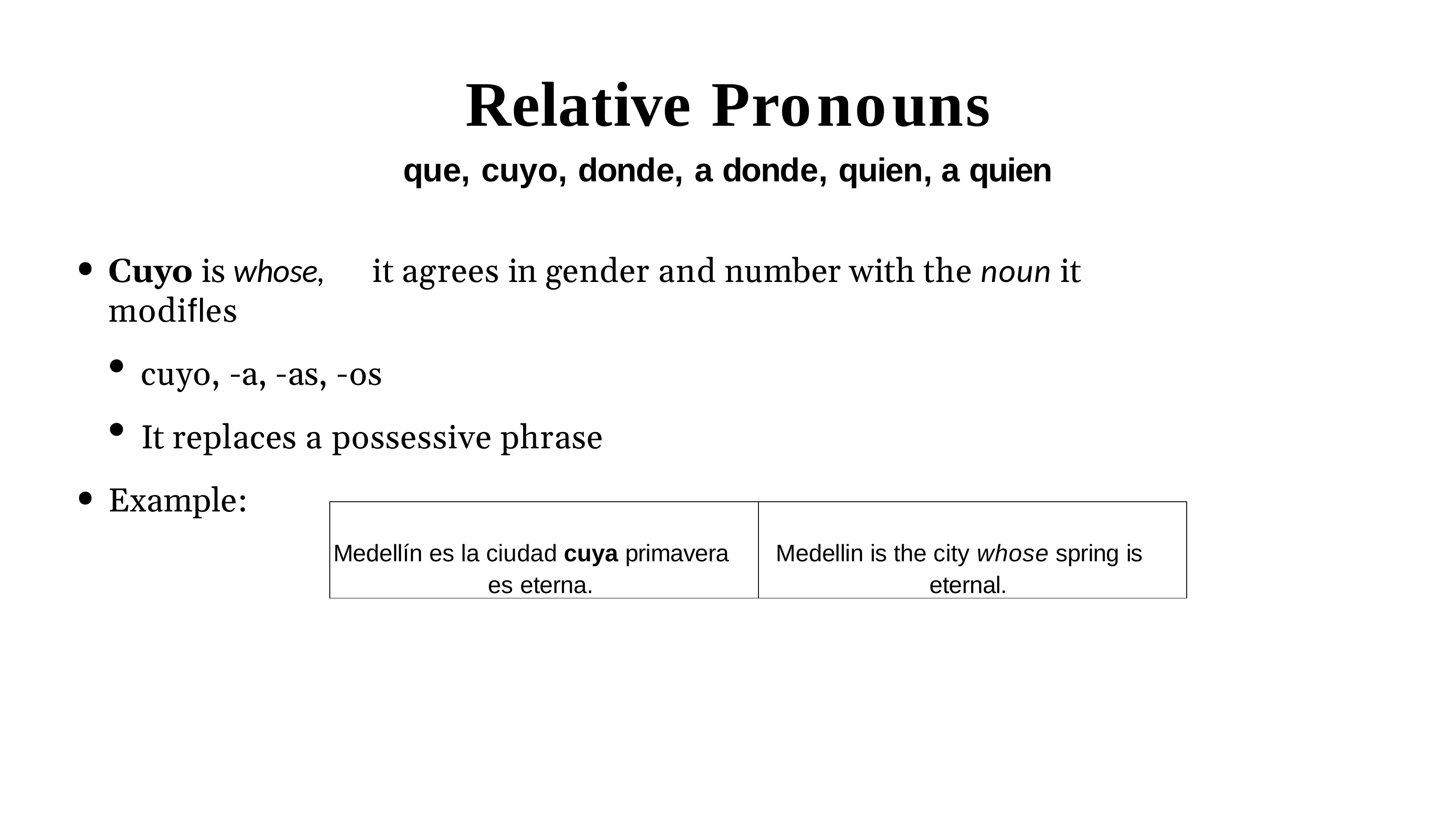

# Relative Pronouns
que, cuyo, donde, a donde, quien, a quien
Cuyo is whose,	it agrees in gender and number with the noun it modifles
cuyo, -a, -as, -os
It replaces a possessive phrase
Example:

Medellín es la ciudad cuya primavera  es eterna.

Medellin is the city whose spring is  eternal.